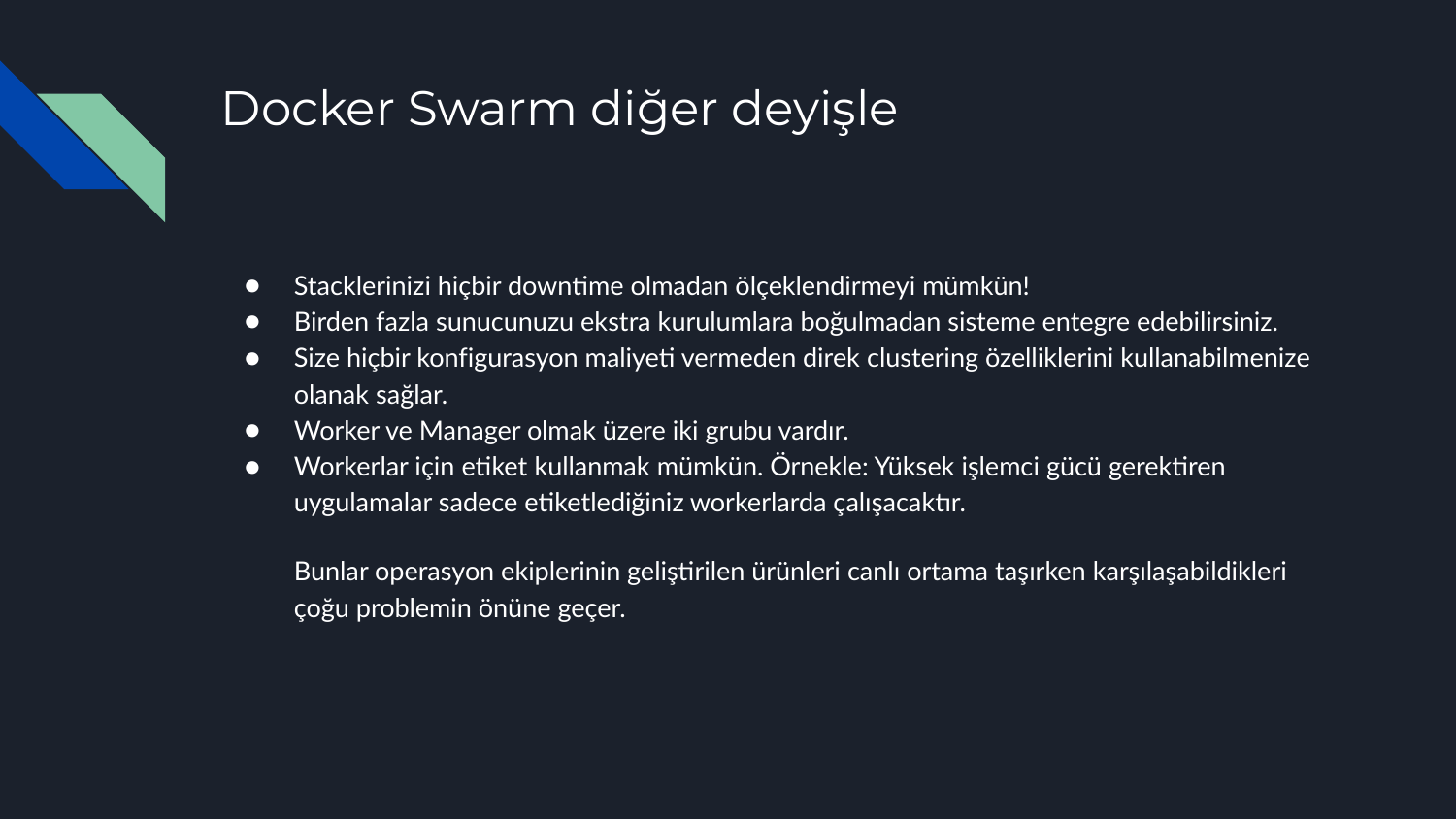

# Docker Swarm diğer deyişle
Stacklerinizi hiçbir downtime olmadan ölçeklendirmeyi mümkün!
Birden fazla sunucunuzu ekstra kurulumlara boğulmadan sisteme entegre edebilirsiniz.
Size hiçbir konfigurasyon maliyeti vermeden direk clustering özelliklerini kullanabilmenize olanak sağlar.
Worker ve Manager olmak üzere iki grubu vardır.
Workerlar için etiket kullanmak mümkün. Örnekle: Yüksek işlemci gücü gerektiren uygulamalar sadece etiketlediğiniz workerlarda çalışacaktır.
Bunlar operasyon ekiplerinin geliştirilen ürünleri canlı ortama taşırken karşılaşabildikleri çoğu problemin önüne geçer.